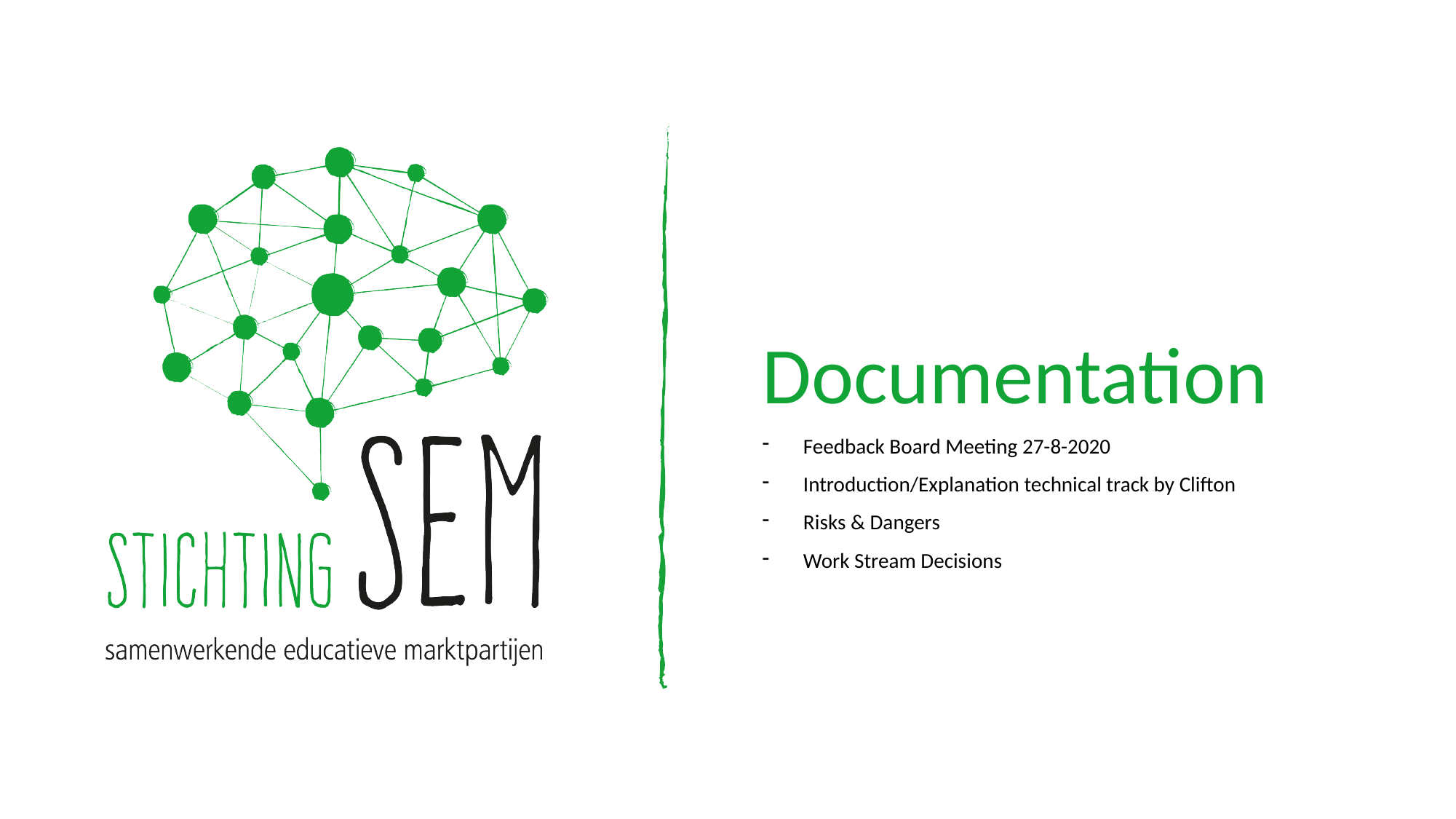

# Documentation
Feedback Board Meeting 27-8-2020
Introduction/Explanation technical track by Clifton
Risks & Dangers
Work Stream Decisions